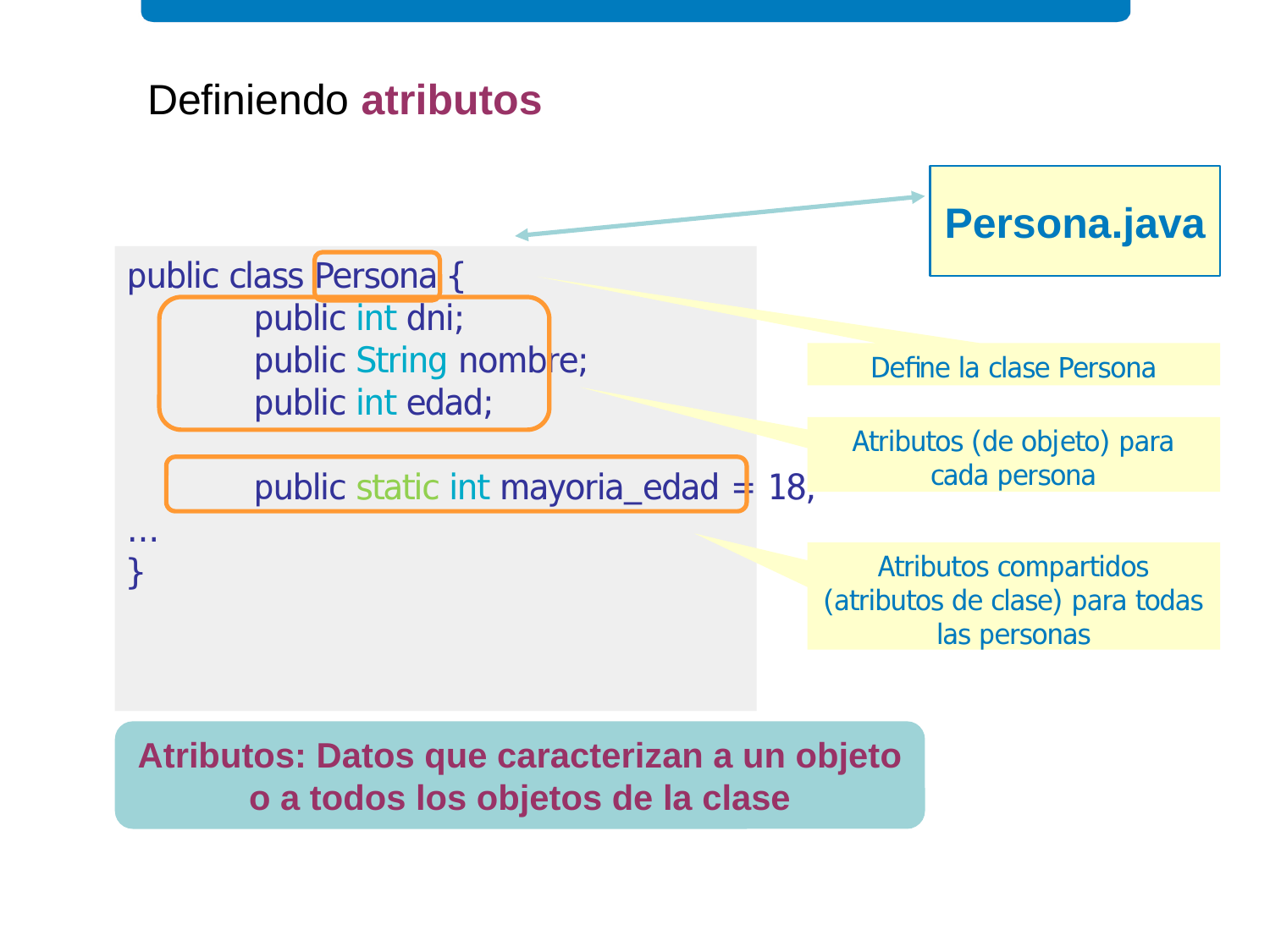

Definiendo atributos

Persona.java

public class Persona {
	public int dni;
	public String nombre;
	public int edad;

	public static int mayoria_edad = 18;
...
}

Define la clase Persona
Atributos (de objeto) para cada persona

Atributos compartidos (atributos de clase) para todas las personas

Atributos: Datos que caracterizan a un objeto o a todos los objetos de la clase